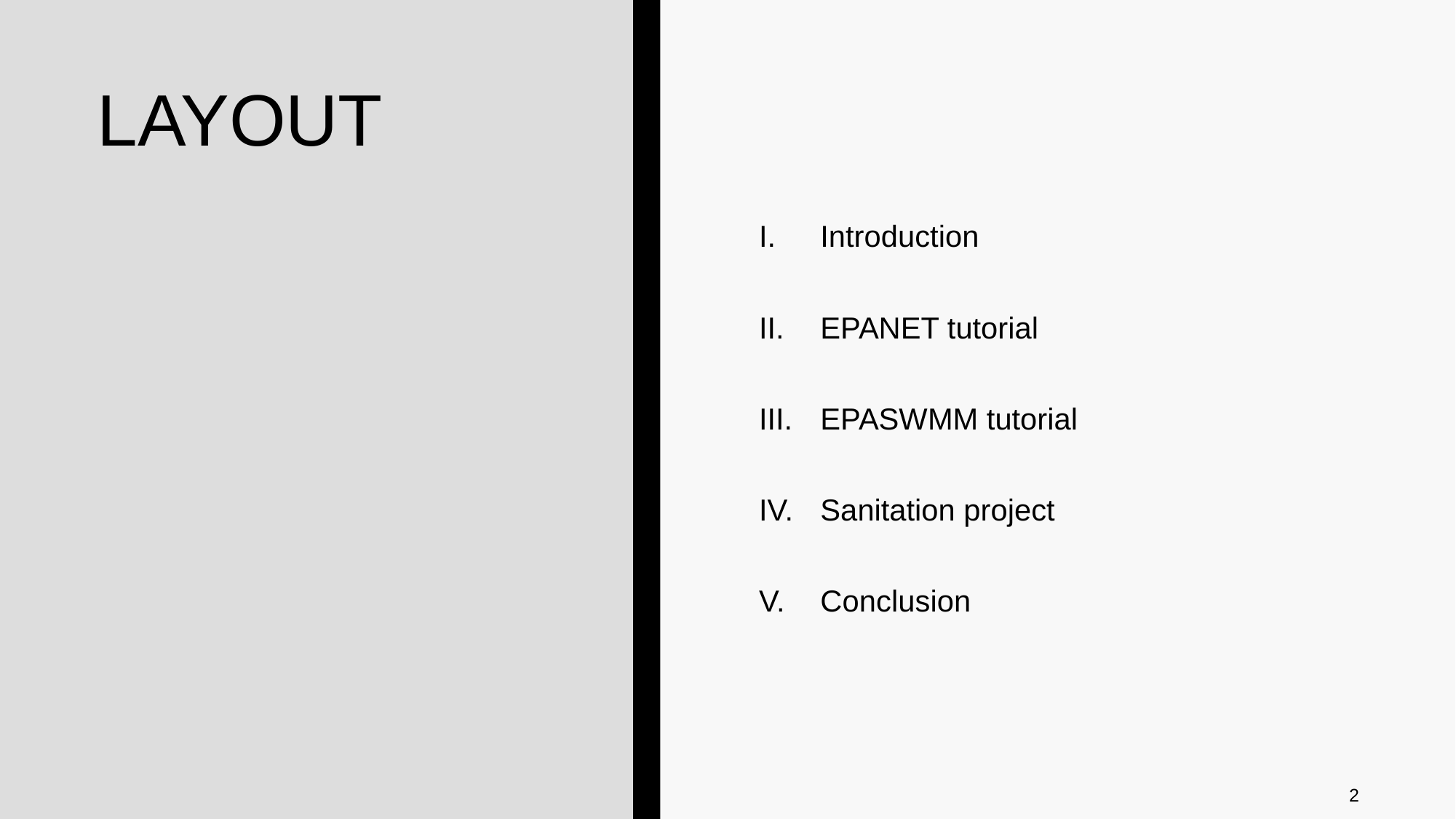

# LAYOUT
Introduction
EPANET tutorial
EPASWMM tutorial
Sanitation project
Conclusion

2